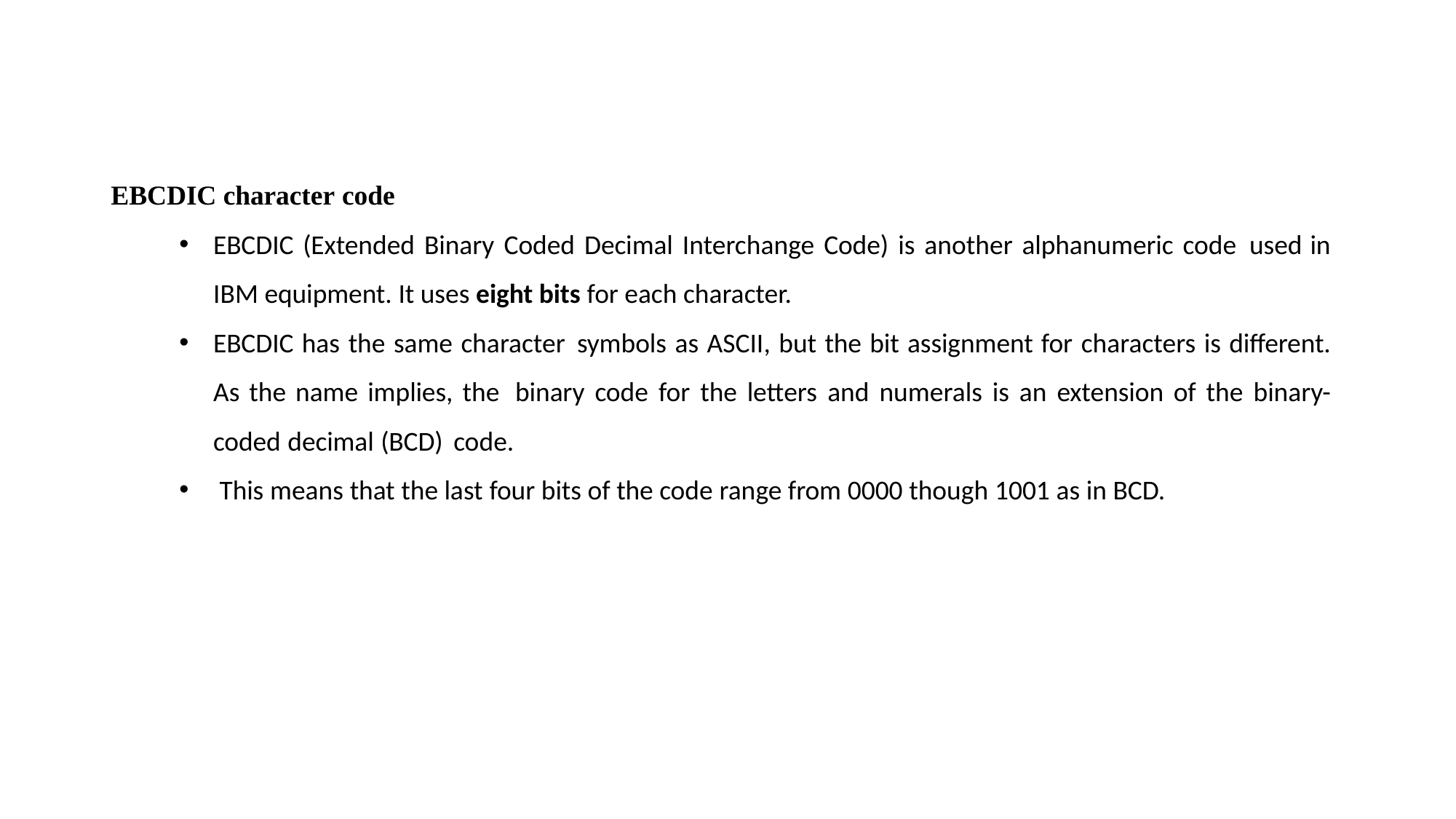

#
EBCDIC character code
EBCDIC (Extended Binary Coded Decimal Interchange Code) is another alphanumeric code used in IBM equipment. It uses eight bits for each character.
EBCDIC has the same character symbols as ASCII, but the bit assignment for characters is different. As the name implies, the binary code for the letters and numerals is an extension of the binary-coded decimal (BCD) code.
 This means that the last four bits of the code range from 0000 though 1001 as in BCD.